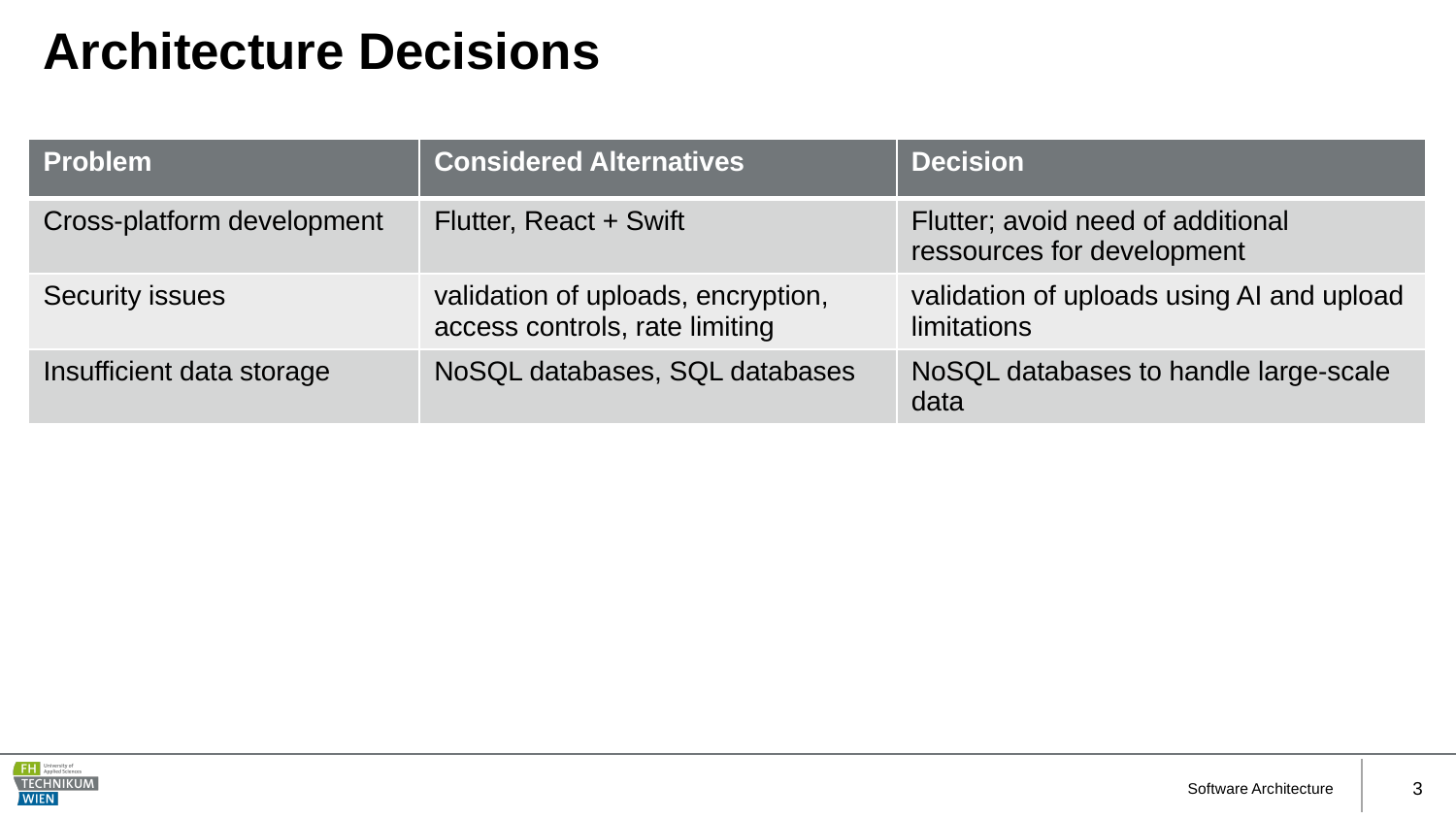

# Architecture Decisions
| Problem | Considered Alternatives | Decision |
| --- | --- | --- |
| Cross-platform development | Flutter, React + Swift | Flutter; avoid need of additional ressources for development |
| Security issues | validation of uploads, encryption, access controls, rate limiting | validation of uploads using AI and upload limitations |
| Insufficient data storage | NoSQL databases, SQL databases | NoSQL databases to handle large-scale data |
Software Architecture
3